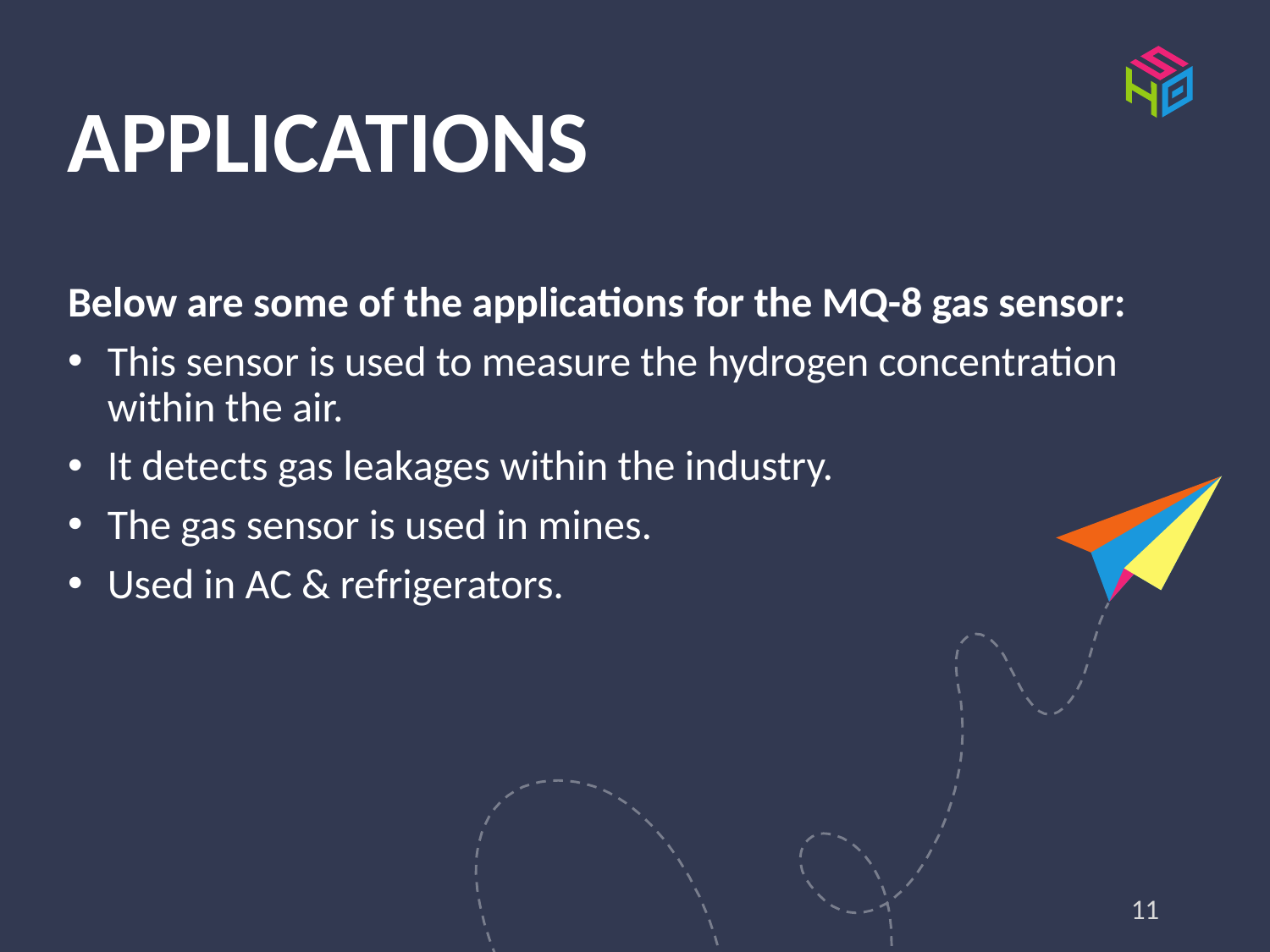

# APPLICATIONS

Below are some of the applications for the MQ-8 gas sensor:
This sensor is used to measure the hydrogen concentration within the air.
It detects gas leakages within the industry.
The gas sensor is used in mines.
Used in AC & refrigerators.

11